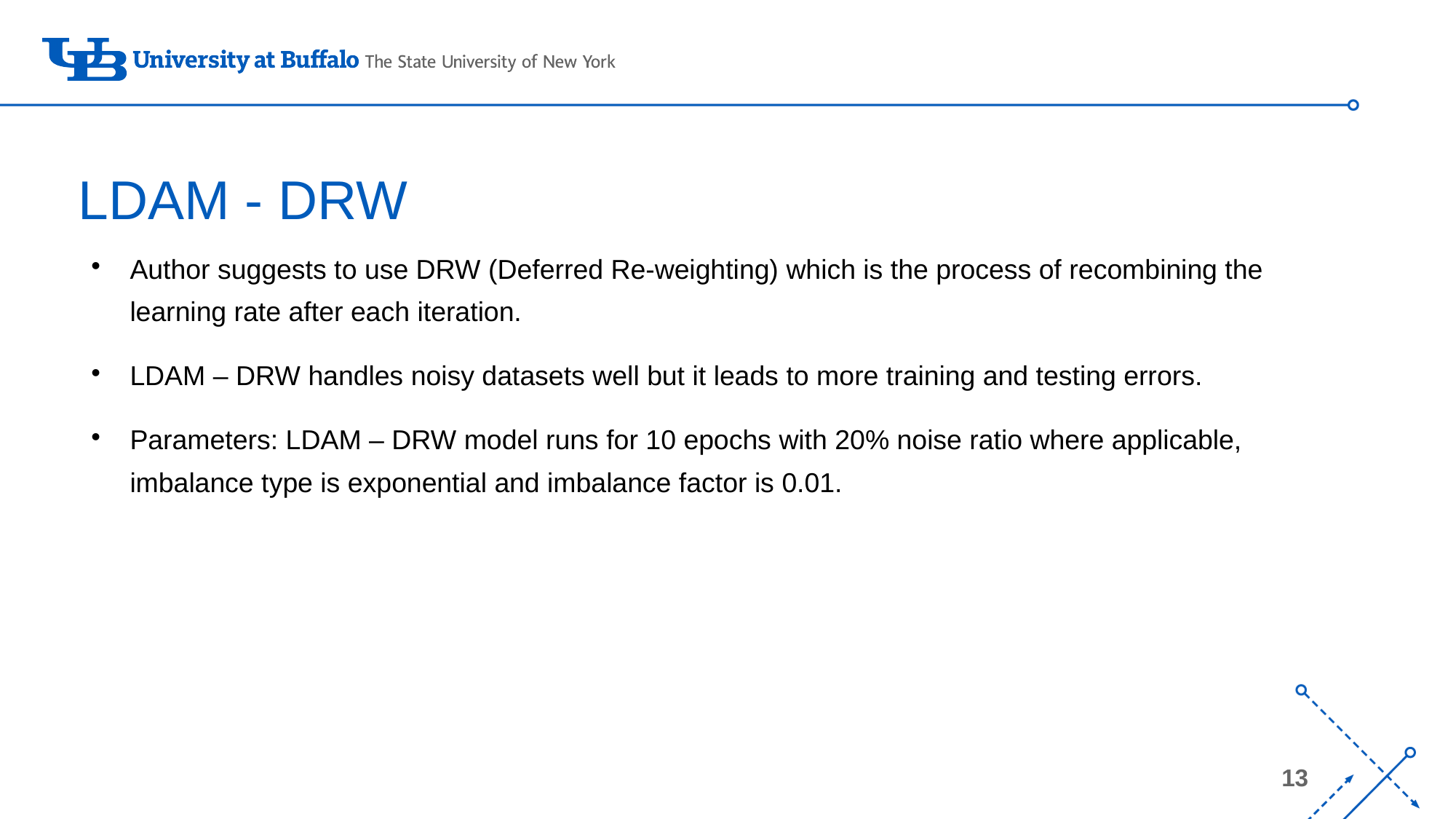

# LDAM - DRW
Author suggests to use DRW (Deferred Re-weighting) which is the process of recombining the learning rate after each iteration.
LDAM – DRW handles noisy datasets well but it leads to more training and testing errors.
Parameters: LDAM – DRW model runs for 10 epochs with 20% noise ratio where applicable, imbalance type is exponential and imbalance factor is 0.01.